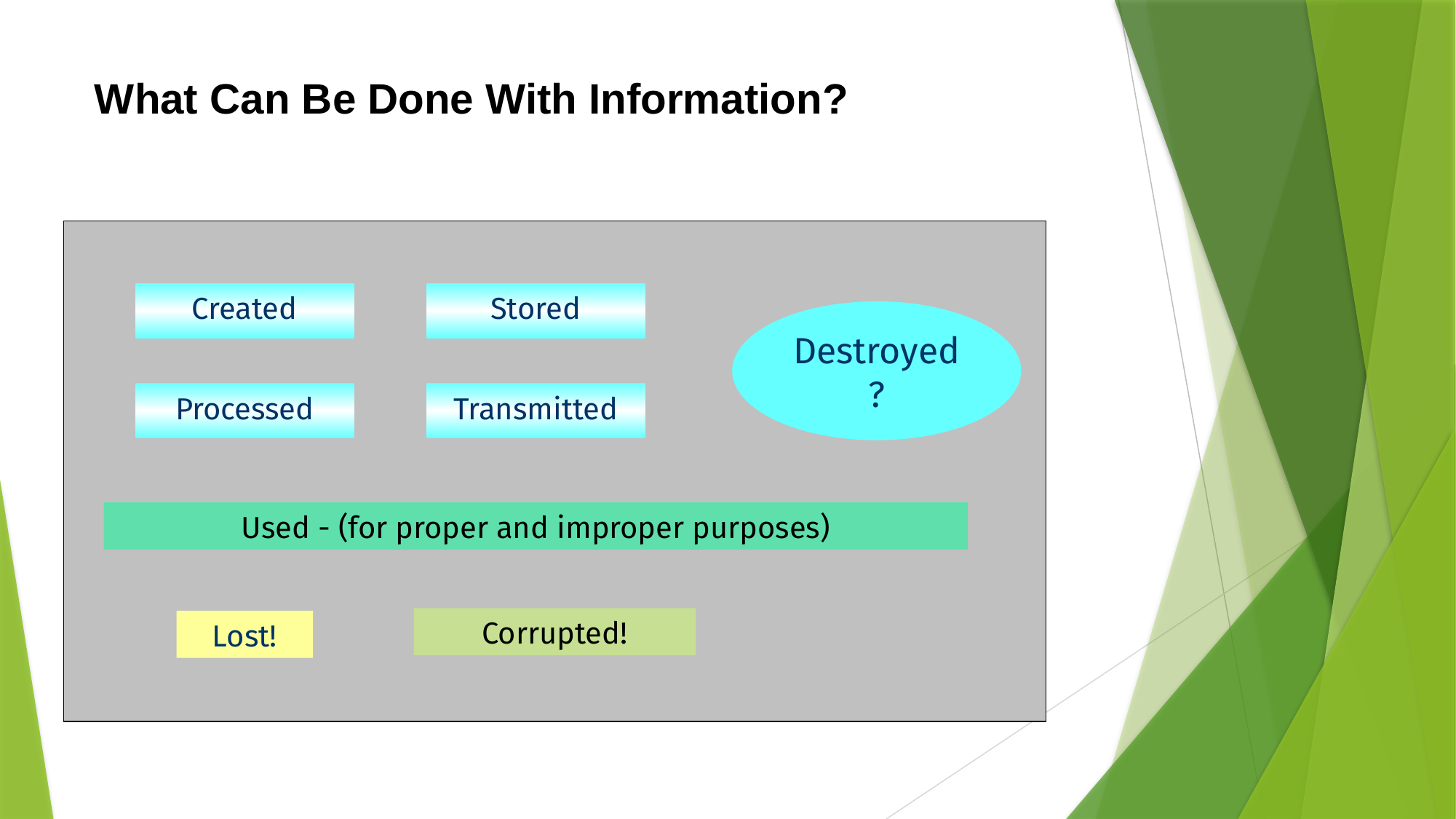

What Can Be Done With Information?

Created
Stored
Processed
Transmitted
Destroyed?
Used - (for proper and improper purposes)
Corrupted!
Lost!